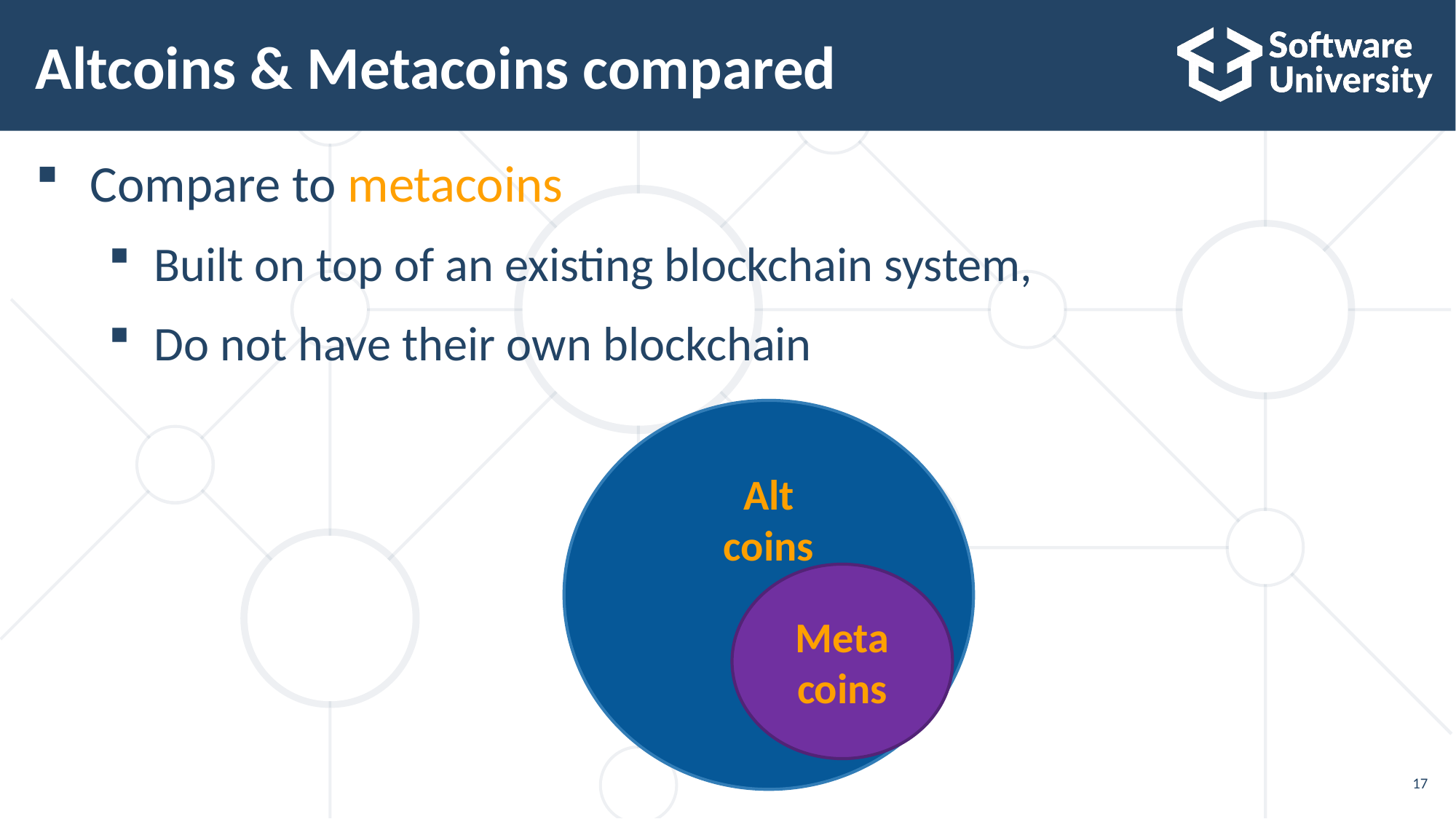

# Altcoins & Metacoins compared
Compare to metacoins
Built on top of an existing blockchain system,
Do not have their own blockchain

Alt
coins

Meta
coins
17